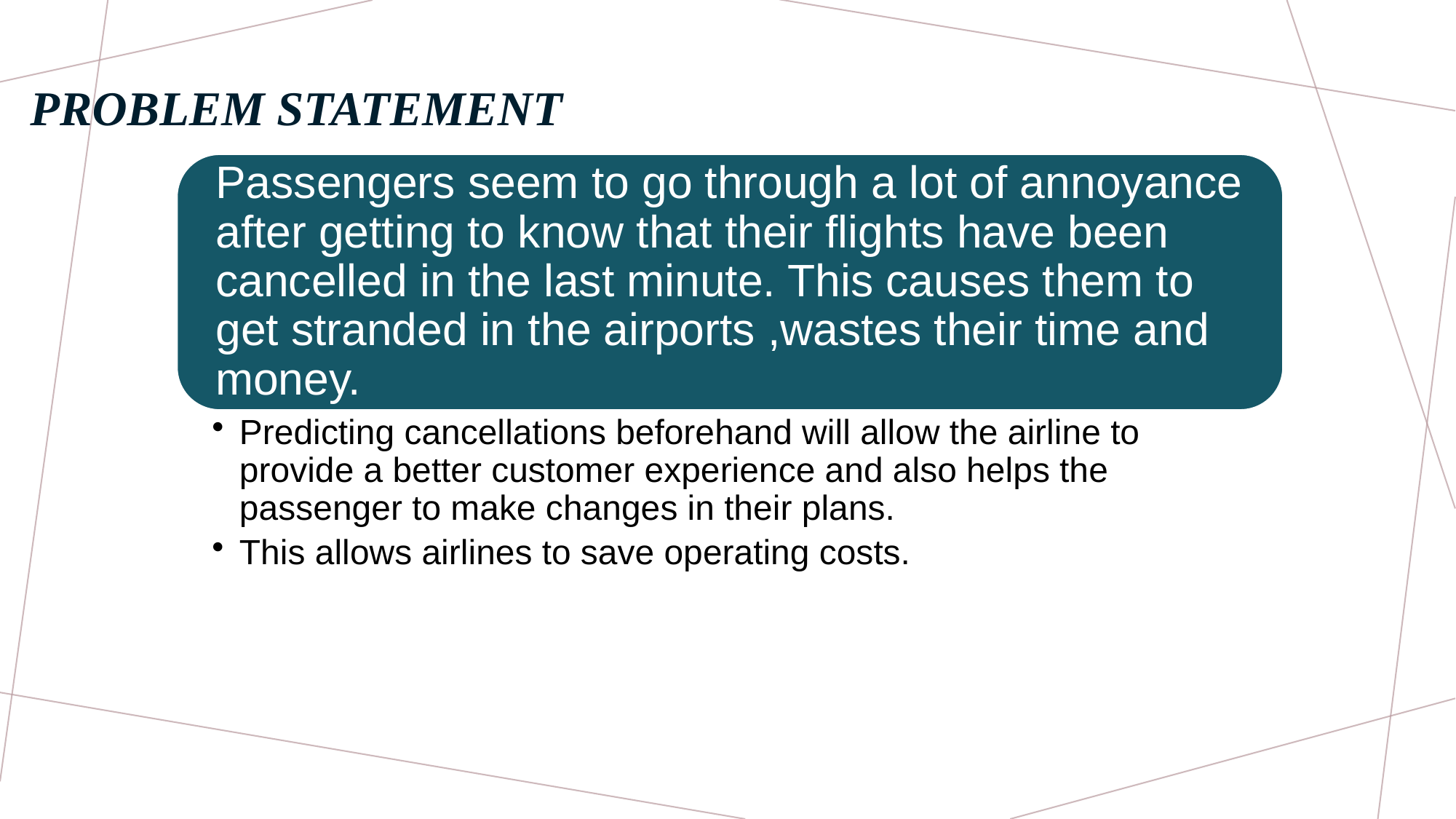

PROBLEM STATEMENT
Passengers seem to go through a lot of annoyance after getting to know that their flights have been cancelled in the last minute. This causes them to get stranded in the airports ,wastes their time and money.
Predicting cancellations beforehand will allow the airline to provide a better customer experience and also helps the passenger to make changes in their plans.
This allows airlines to save operating costs.